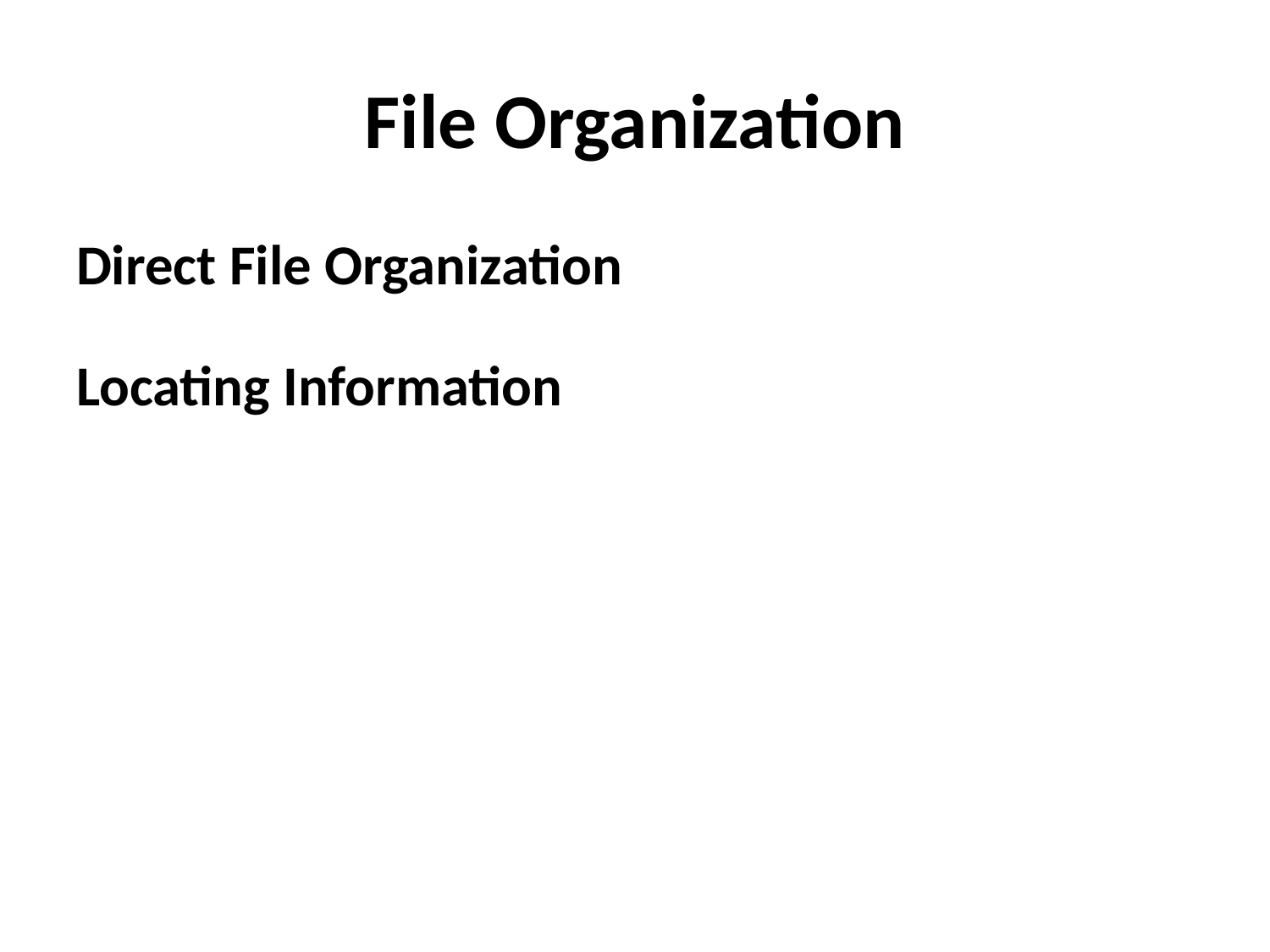

# File Organization
Direct File Organization
Locating Information